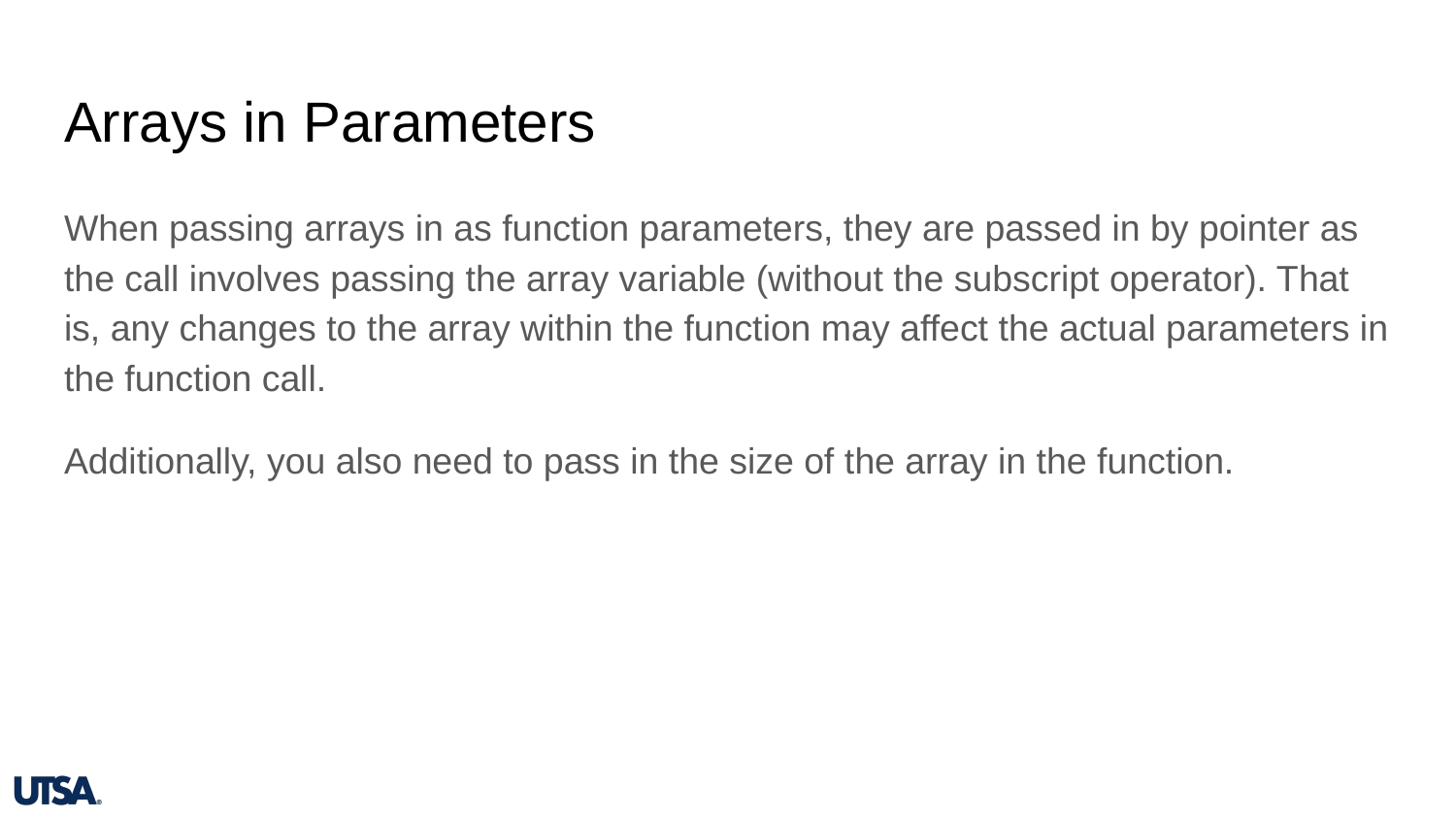

# Arrays in Parameters
When passing arrays in as function parameters, they are passed in by pointer as the call involves passing the array variable (without the subscript operator). That is, any changes to the array within the function may affect the actual parameters in the function call.
Additionally, you also need to pass in the size of the array in the function.